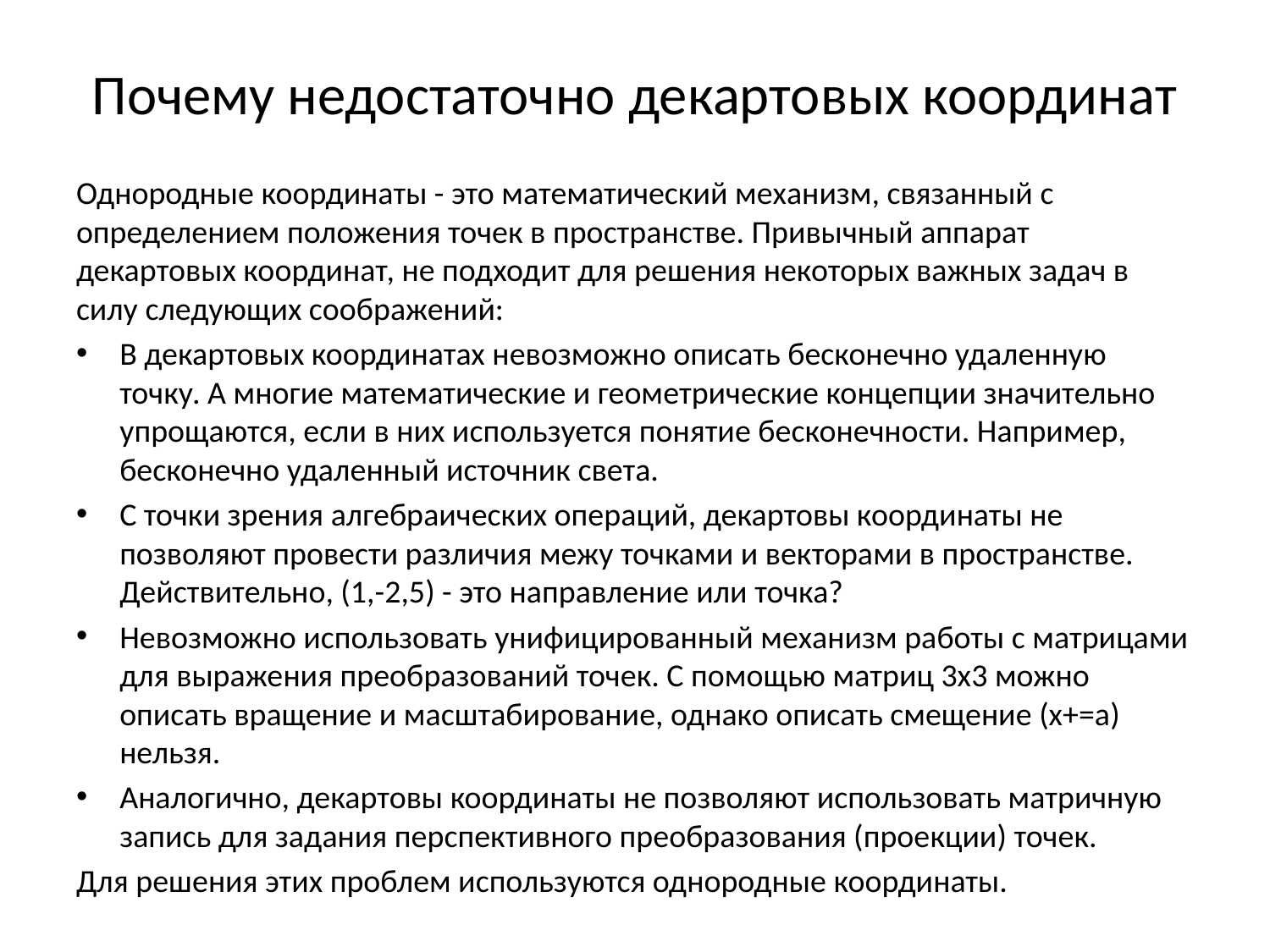

# Почему недостаточно декартовых координат
Однородные координаты - это математический механизм, связанный с определением положения точек в пространстве. Привычный аппарат декартовых координат, не подходит для решения некоторых важных задач в силу следующих соображений:
В декартовых координатах невозможно описать бесконечно удаленную точку. А многие математические и геометрические концепции значительно упрощаются, если в них используется понятие бесконечности. Например, бесконечно удаленный источник света.
С точки зрения алгебраических операций, декартовы координаты не позволяют провести различия межу точками и векторами в пространстве. Действительно, (1,-2,5) - это направление или точка?
Невозможно использовать унифицированный механизм работы с матрицами для выражения преобразований точек. С помощью матриц 3x3 можно описать вращение и масштабирование, однако описать смещение (x+=a) нельзя.
Аналогично, декартовы координаты не позволяют использовать матричную запись для задания перспективного преобразования (проекции) точек.
Для решения этих проблем используются однородные координаты.